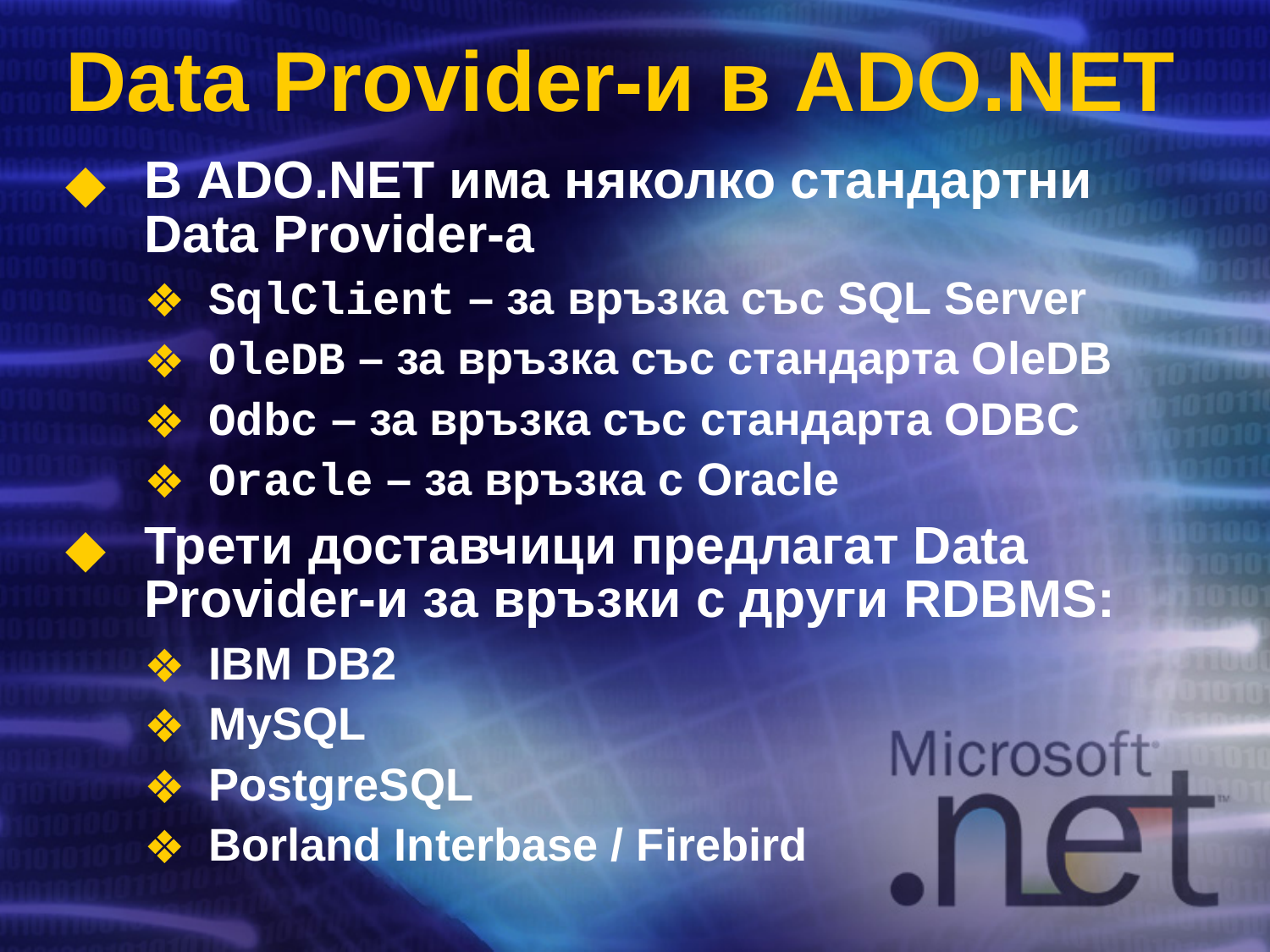

# Data Provider-и в ADO.NET
В ADO.NET има няколко стандартни Data Provider-a
SqlClient – за връзка със SQL Server
OleDB – за връзка със стандарта OleDB
Odbc – за връзка със стандарта ODBC
Oracle – за връзка с Oracle
Трети доставчици предлагат Data Provider-и за връзки с други RDBMS:
IBM DB2
MySQL
PostgreSQL
Borland Interbase / Firebird